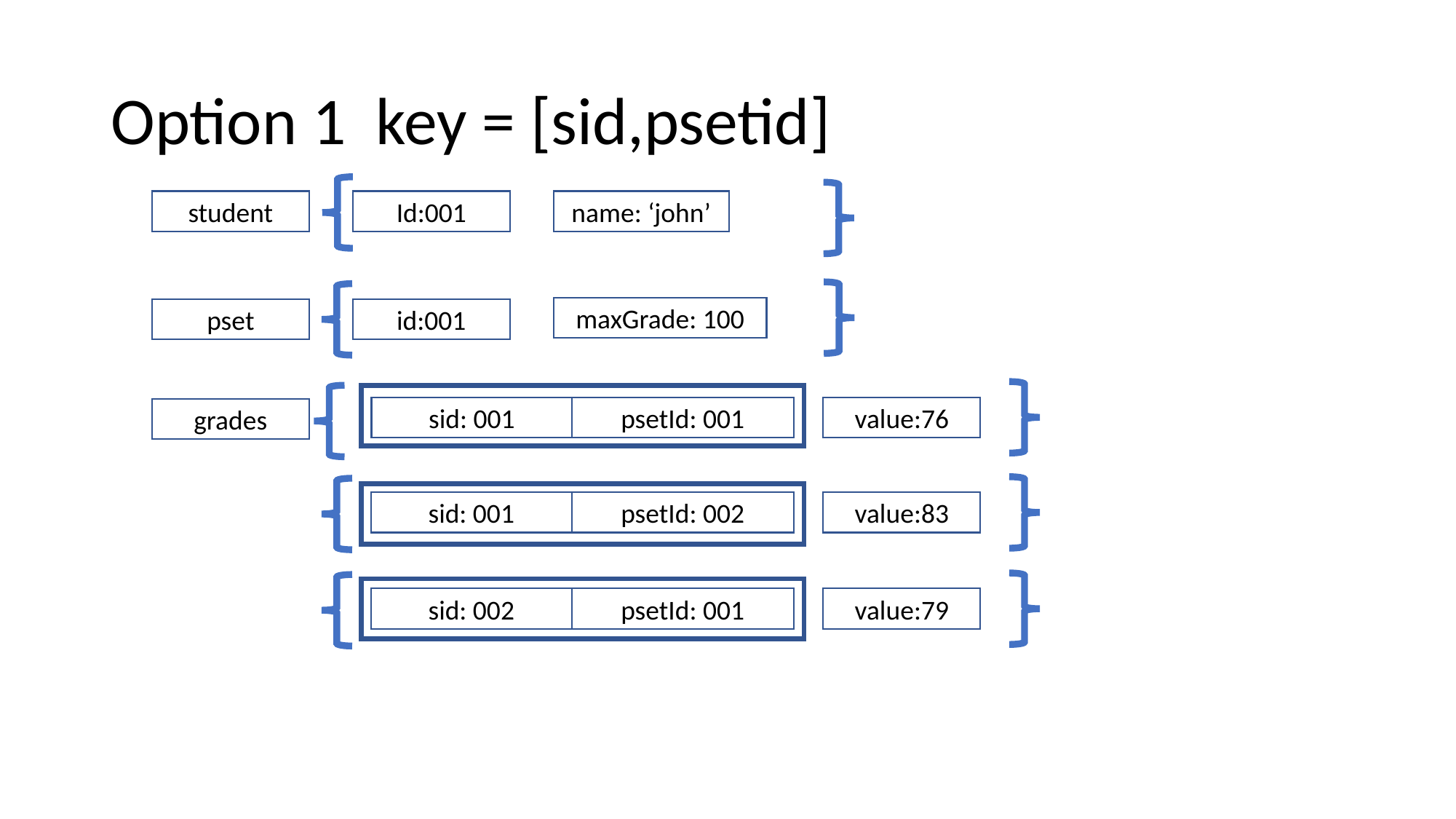

# Option 1  key = [sid,psetid]

Id:001
student
name: ‘john’

maxGrade: 100
id:001
pset

sid: 001
value:76
psetId: 001
grades

sid: 001
value:83
psetId: 002

sid: 002
value:79
psetId: 001